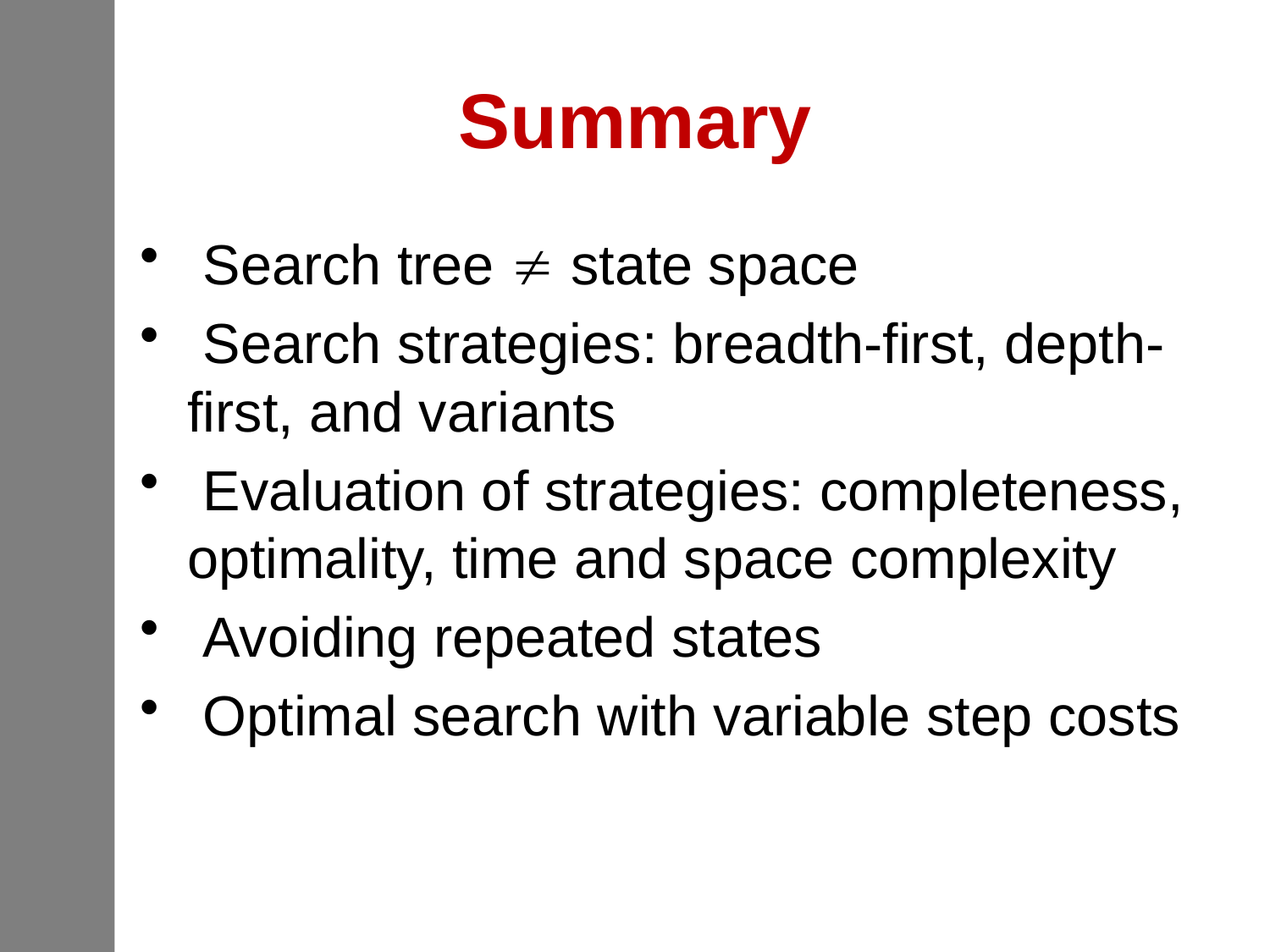

# Summary
 Search tree ≠ state space
 Search strategies: breadth-first, depth-first, and variants
 Evaluation of strategies: completeness, optimality, time and space complexity
 Avoiding repeated states
 Optimal search with variable step costs